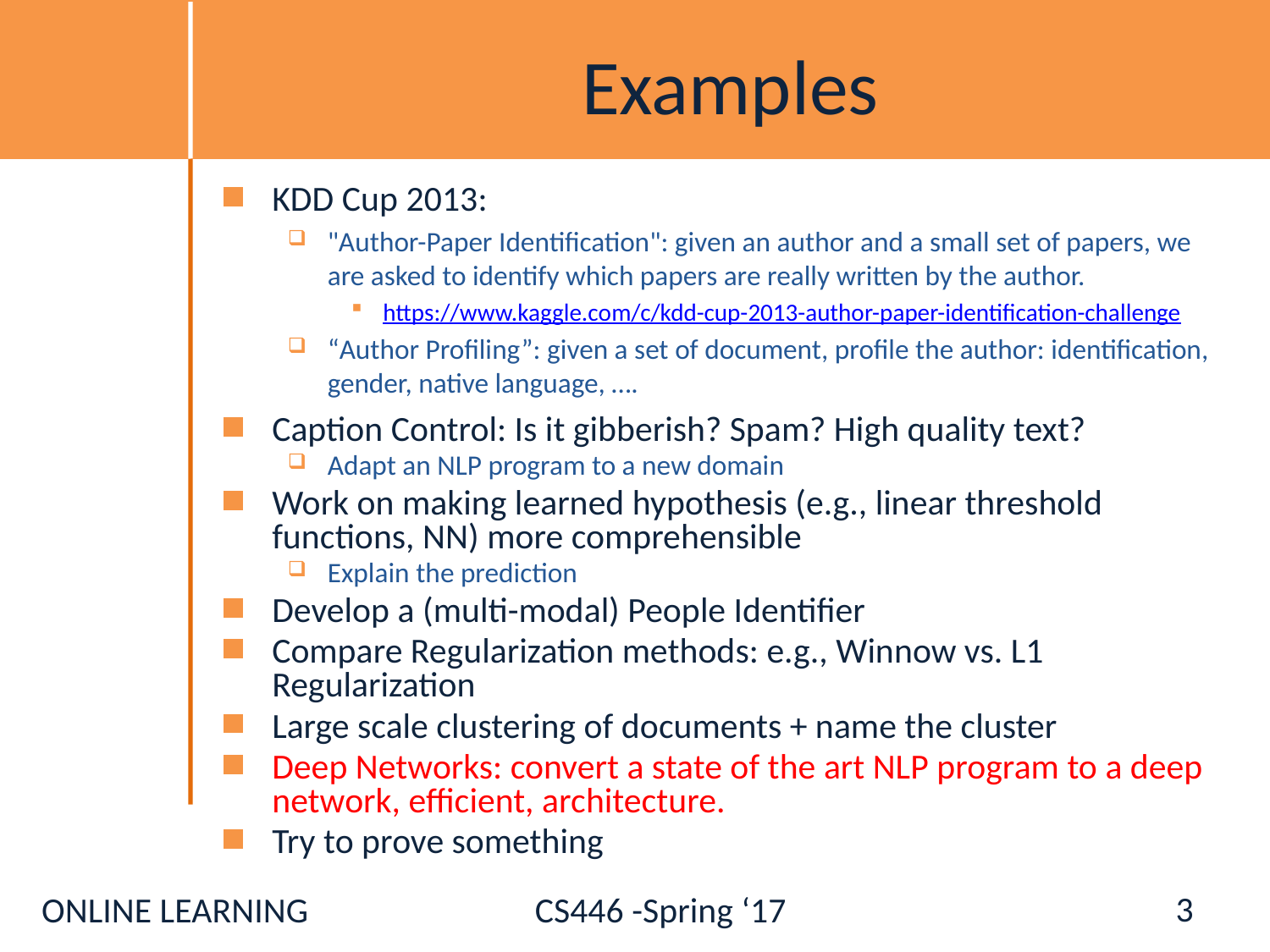

# Examples
KDD Cup 2013:
"Author-Paper Identification": given an author and a small set of papers, we are asked to identify which papers are really written by the author.
https://www.kaggle.com/c/kdd-cup-2013-author-paper-identification-challenge
“Author Profiling”: given a set of document, profile the author: identification, gender, native language, ….
Caption Control: Is it gibberish? Spam? High quality text?
Adapt an NLP program to a new domain
Work on making learned hypothesis (e.g., linear threshold functions, NN) more comprehensible
Explain the prediction
Develop a (multi-modal) People Identifier
Compare Regularization methods: e.g., Winnow vs. L1 Regularization
Large scale clustering of documents + name the cluster
Deep Networks: convert a state of the art NLP program to a deep network, efficient, architecture.
Try to prove something

3